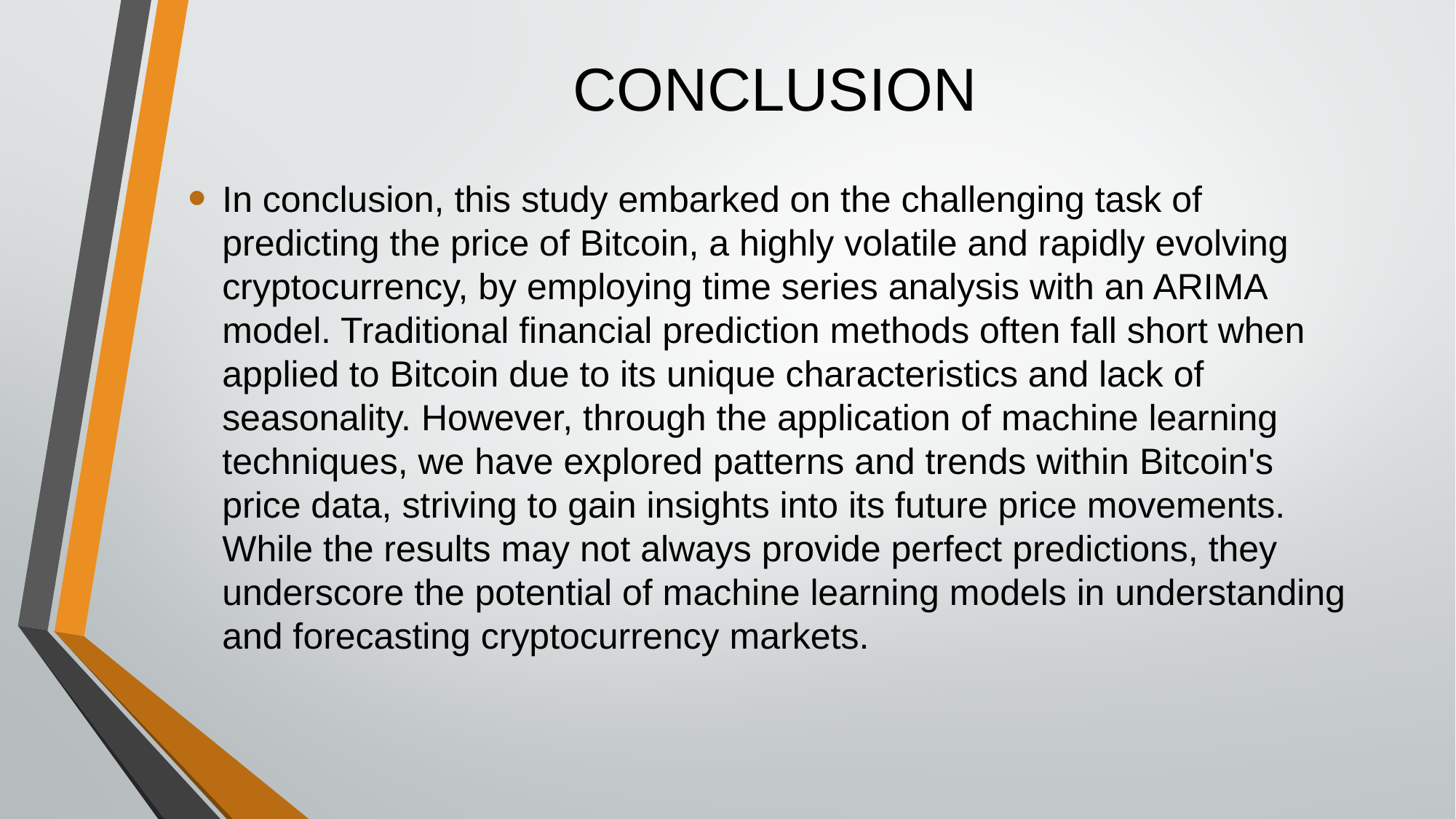

# CONCLUSION
In conclusion, this study embarked on the challenging task of predicting the price of Bitcoin, a highly volatile and rapidly evolving cryptocurrency, by employing time series analysis with an ARIMA model. Traditional financial prediction methods often fall short when applied to Bitcoin due to its unique characteristics and lack of seasonality. However, through the application of machine learning techniques, we have explored patterns and trends within Bitcoin's price data, striving to gain insights into its future price movements. While the results may not always provide perfect predictions, they underscore the potential of machine learning models in understanding and forecasting cryptocurrency markets.